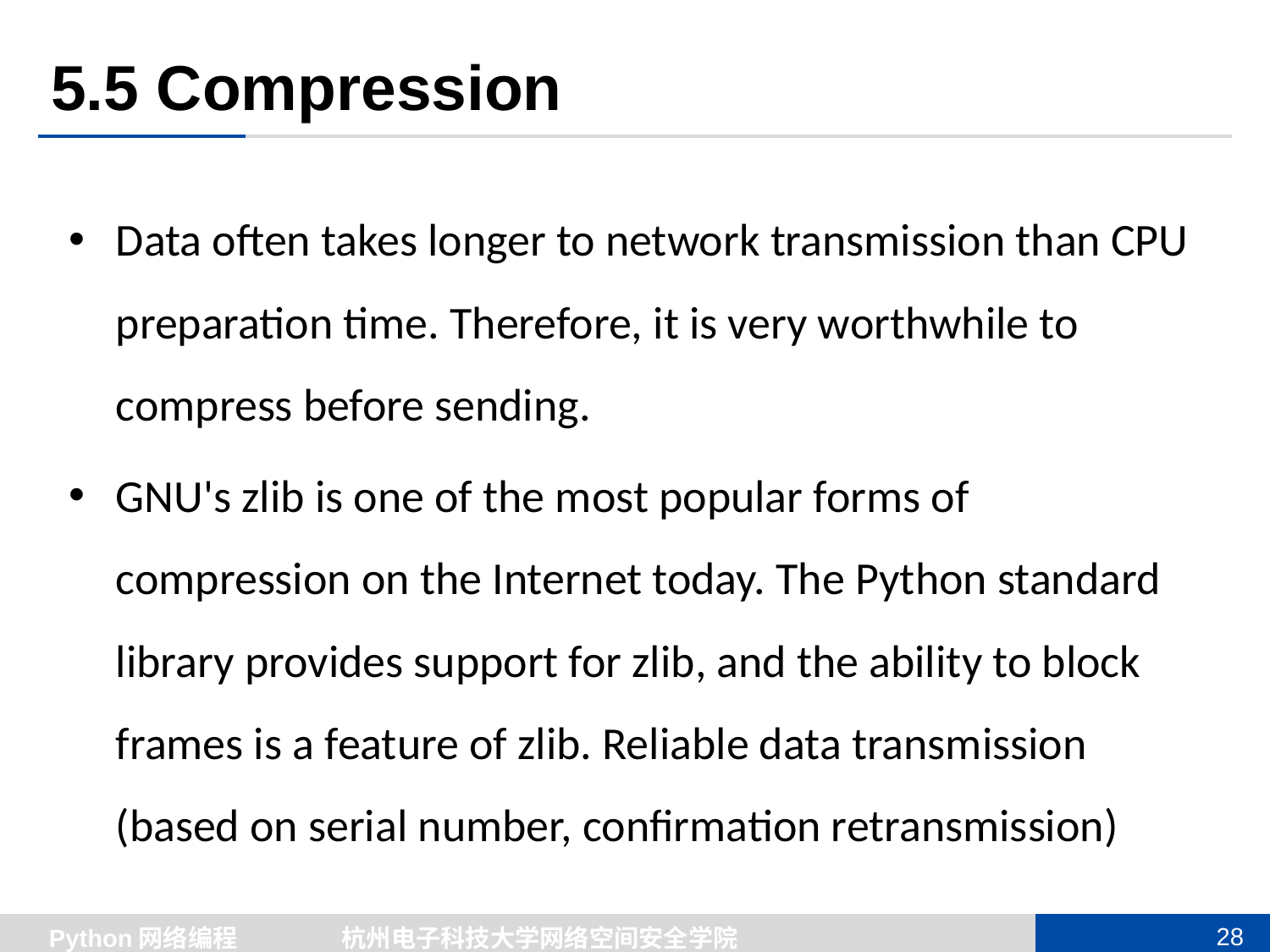

# 5.5 Compression
Data often takes longer to network transmission than CPU preparation time. Therefore, it is very worthwhile to compress before sending.
GNU's zlib is one of the most popular forms of compression on the Internet today. The Python standard library provides support for zlib, and the ability to block frames is a feature of zlib. Reliable data transmission (based on serial number, confirmation retransmission)